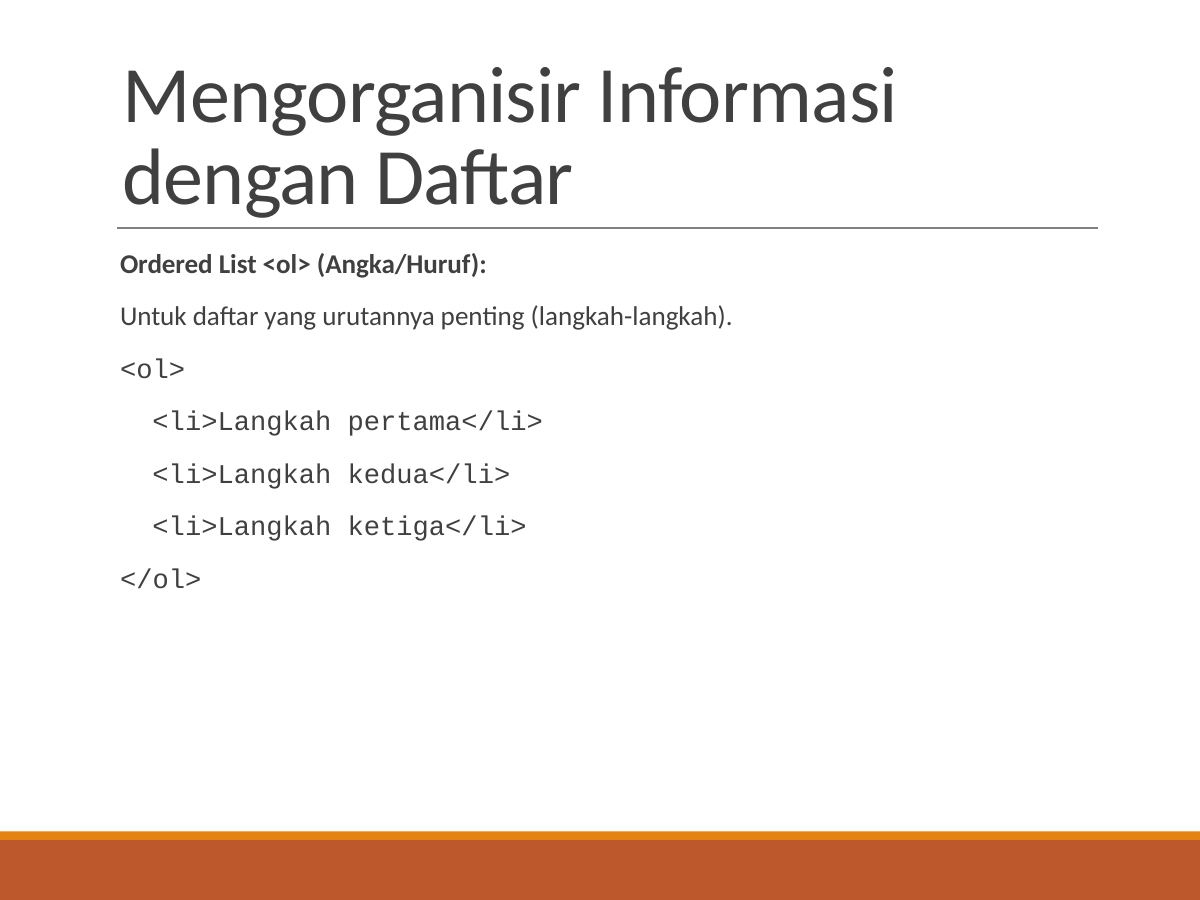

# Mengorganisir Informasi dengan Daftar
Ordered List <ol> (Angka/Huruf):
Untuk daftar yang urutannya penting (langkah-langkah).
<ol>
  <li>Langkah pertama</li>
  <li>Langkah kedua</li>
  <li>Langkah ketiga</li>
</ol>